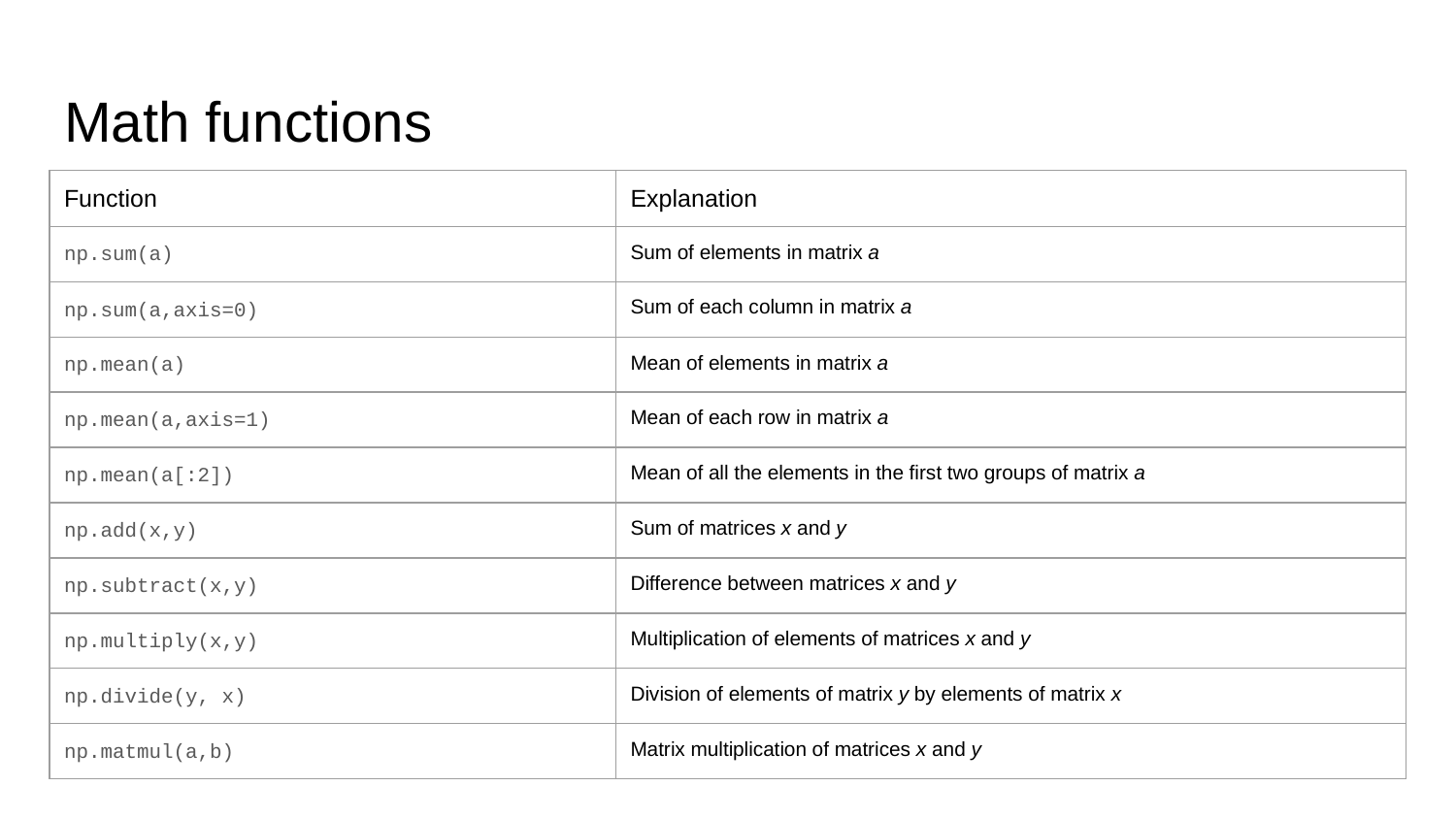

# Math functions
| Function | Explanation |
| --- | --- |
| np.sum(a) | Sum of elements in matrix a |
| np.sum(a,axis=0) | Sum of each column in matrix a |
| np.mean(a) | Mean of elements in matrix a |
| np.mean(a,axis=1) | Mean of each row in matrix a |
| np.mean(a[:2]) | Mean of all the elements in the first two groups of matrix a |
| np.add(x,y) | Sum of matrices x and y |
| np.subtract(x,y) | Difference between matrices x and y |
| np.multiply(x,y) | Multiplication of elements of matrices x and y |
| np.divide(y, x) | Division of elements of matrix y by elements of matrix x |
| np.matmul(a,b) | Matrix multiplication of matrices x and y |